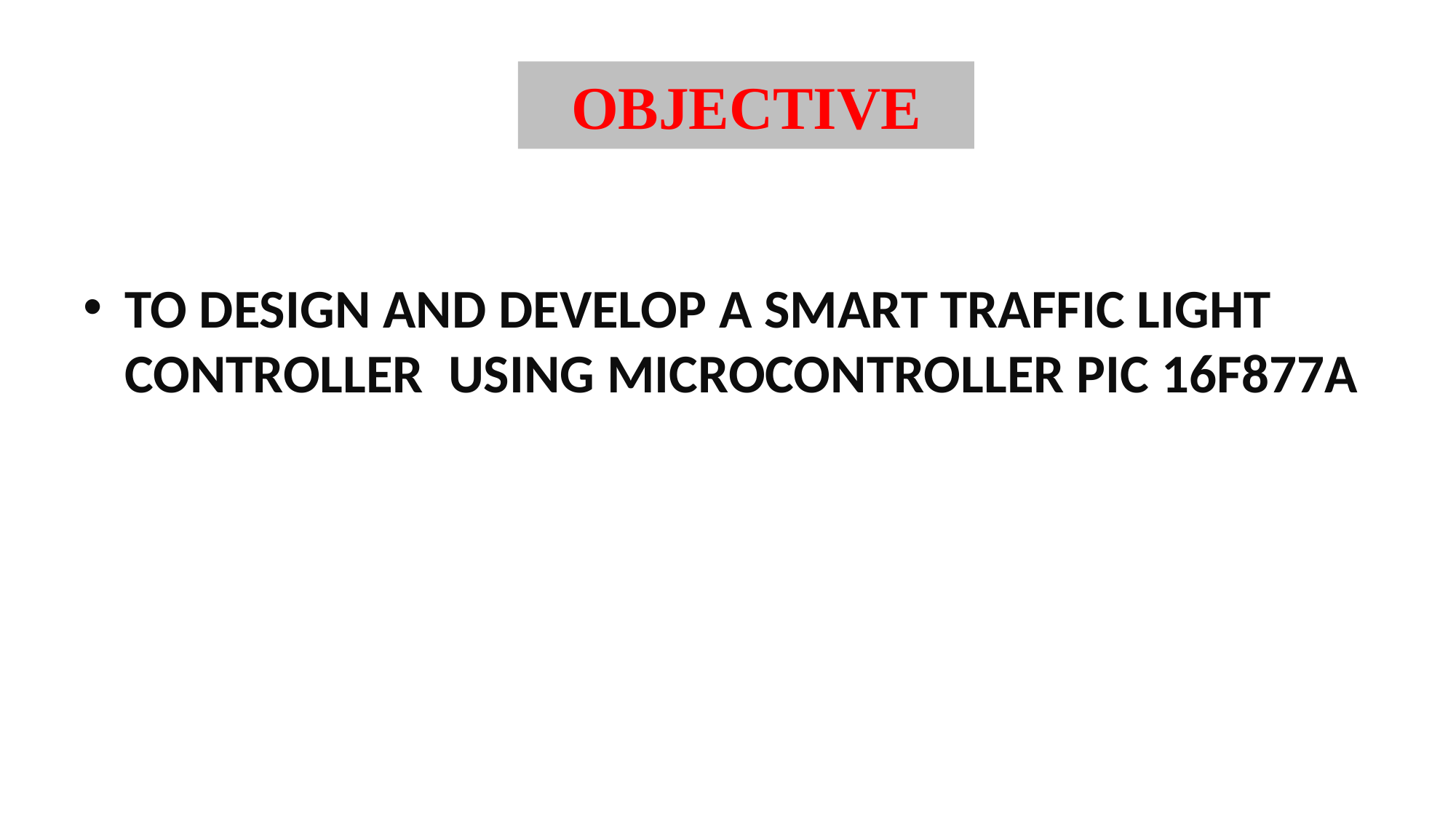

# OBJECTIVE

TO DESIGN AND DEVELOP A SMART TRAFFIC LIGHT CONTROLLER  USING MICROCONTROLLER PIC 16F877A